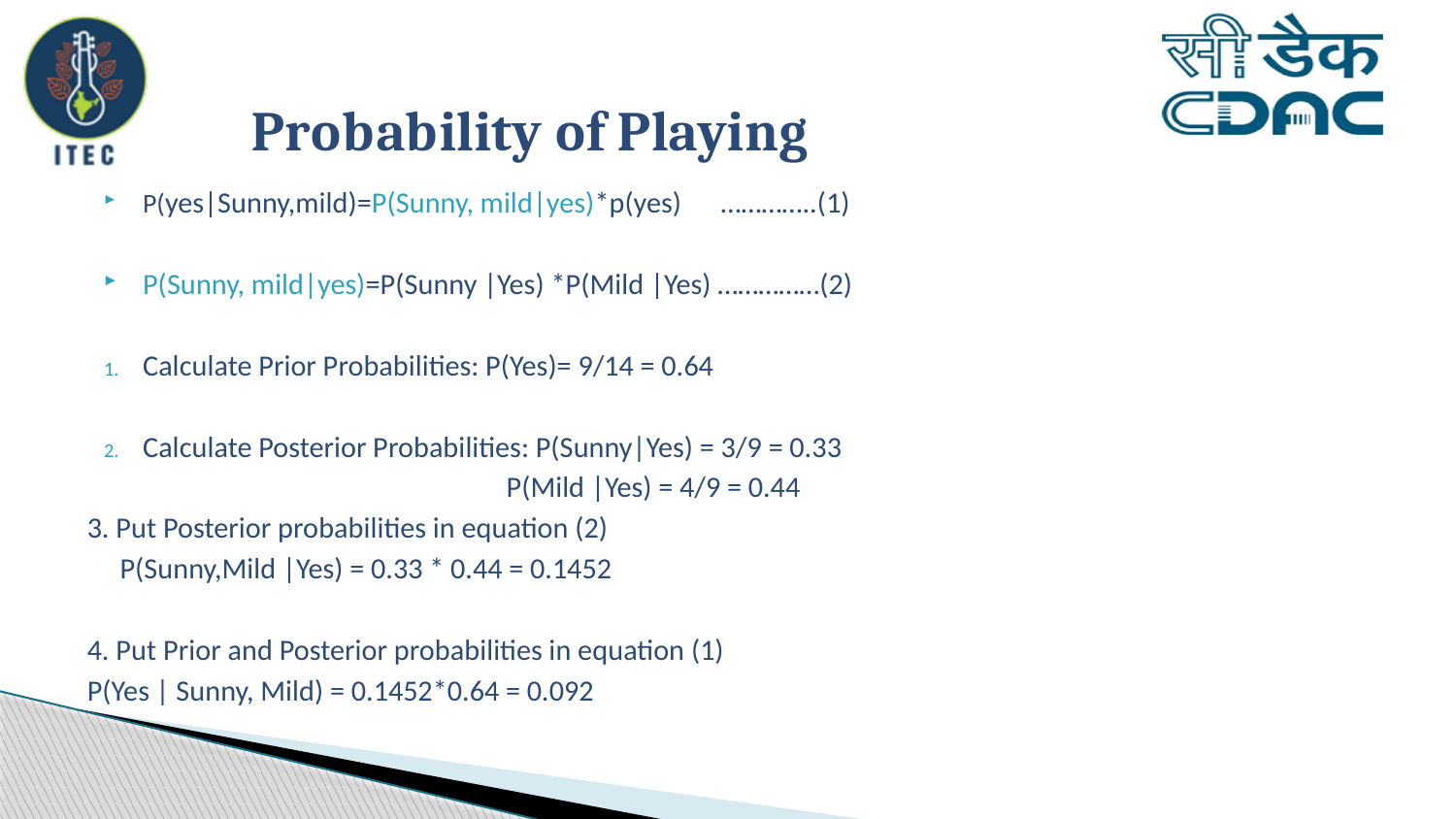

# Probability of Playing
P(yes|Sunny,mild)=P(Sunny, mild|yes)*p(yes)      …………..(1)

P(Sunny, mild|yes)=P(Sunny |Yes) *P(Mild |Yes) ……………(2)

Calculate Prior Probabilities: P(Yes)= 9/14 = 0.64

Calculate Posterior Probabilities: P(Sunny|Yes) = 3/9 = 0.33
                                                                P(Mild |Yes) = 4/9 = 0.44
3. Put Posterior probabilities in equation (2)
     P(Sunny,Mild |Yes) = 0.33 * 0.44 = 0.1452

4. Put Prior and Posterior probabilities in equation (1)
P(Yes | Sunny, Mild) = 0.1452*0.64 = 0.092